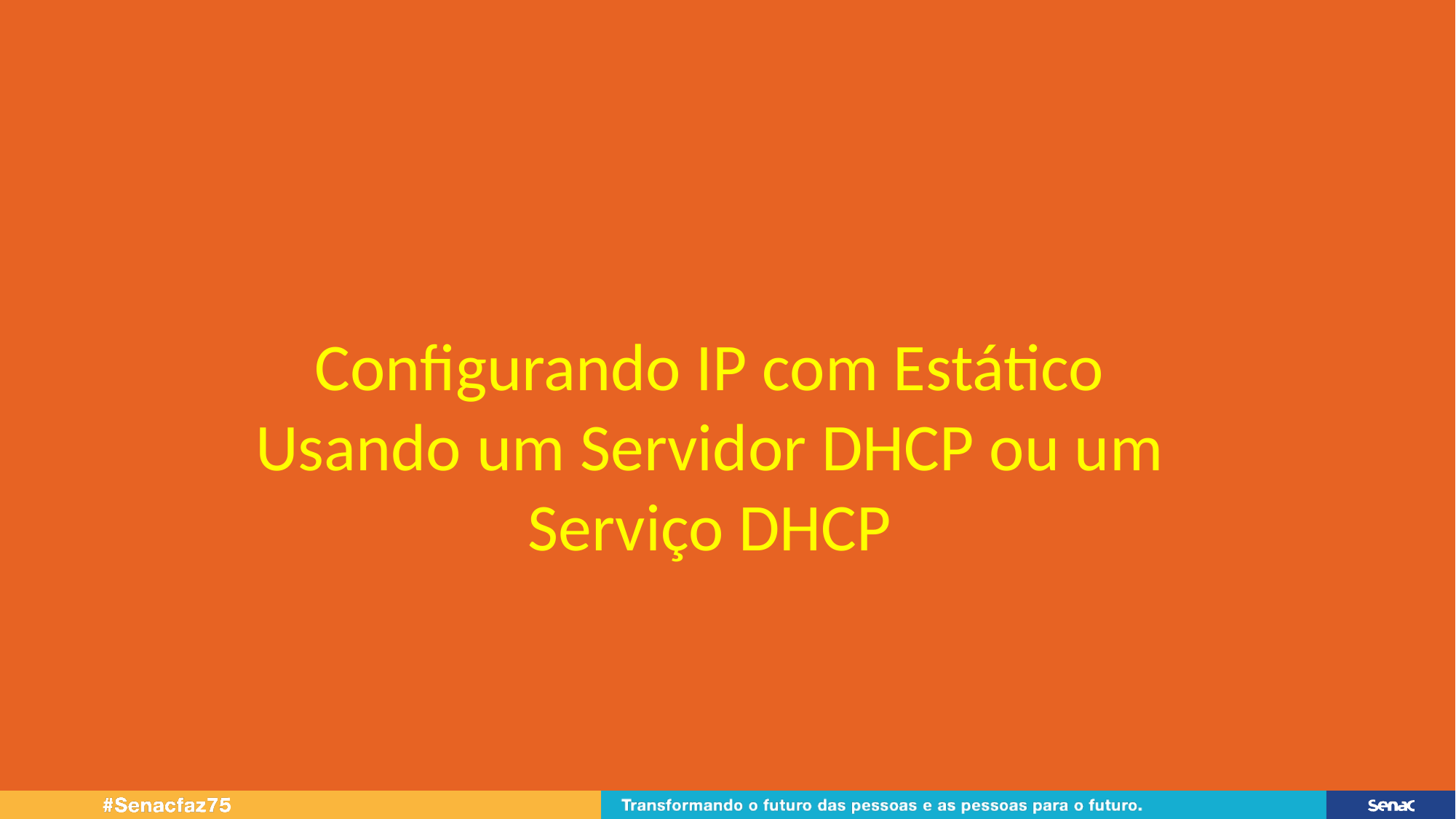

Configurando IP com Estático
Usando um Servidor DHCP ou um Serviço DHCP